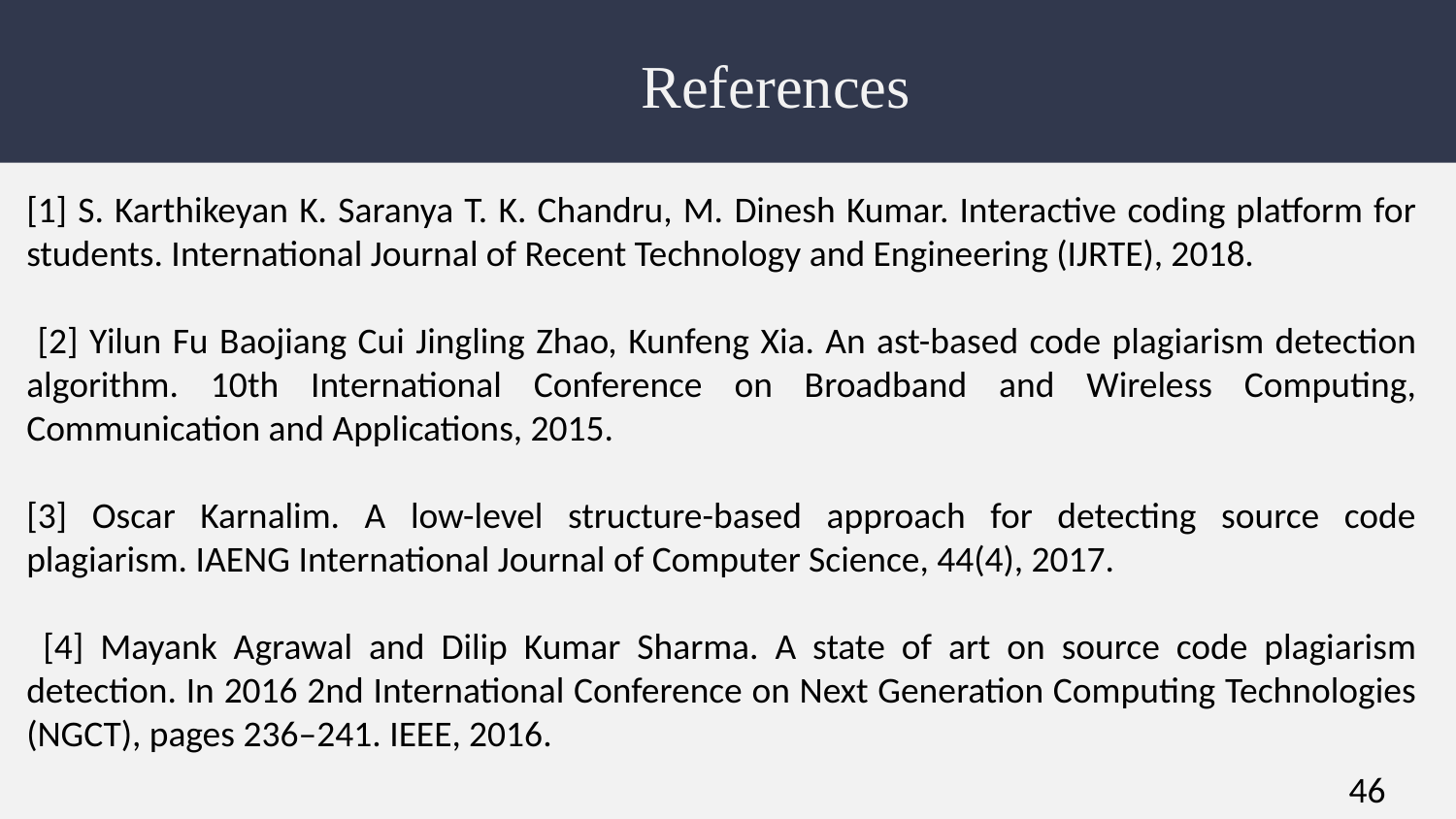

# References
[1] S. Karthikeyan K. Saranya T. K. Chandru, M. Dinesh Kumar. Interactive coding platform for students. International Journal of Recent Technology and Engineering (IJRTE), 2018.

 [2] Yilun Fu Baojiang Cui Jingling Zhao, Kunfeng Xia. An ast-based code plagiarism detection algorithm. 10th International Conference on Broadband and Wireless Computing, Communication and Applications, 2015.

[3] Oscar Karnalim. A low-level structure-based approach for detecting source code plagiarism. IAENG International Journal of Computer Science, 44(4), 2017.

 [4] Mayank Agrawal and Dilip Kumar Sharma. A state of art on source code plagiarism detection. In 2016 2nd International Conference on Next Generation Computing Technologies (NGCT), pages 236–241. IEEE, 2016.
46